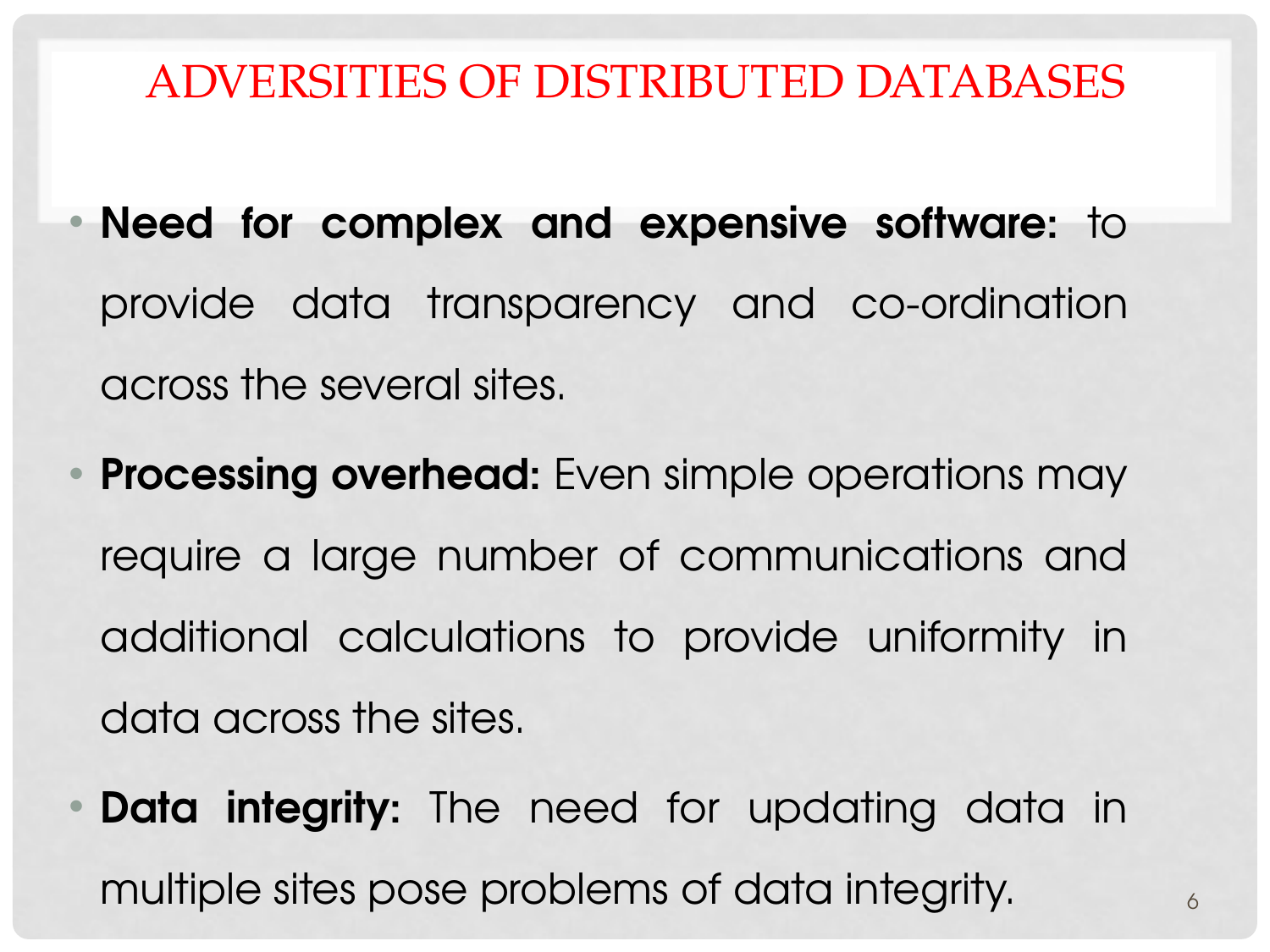

# Adversities of Distributed Databases
Need for complex and expensive software: to provide data transparency and co-ordination across the several sites.
Processing overhead: Even simple operations may require a large number of communications and additional calculations to provide uniformity in data across the sites.
Data integrity: The need for updating data in multiple sites pose problems of data integrity.

6